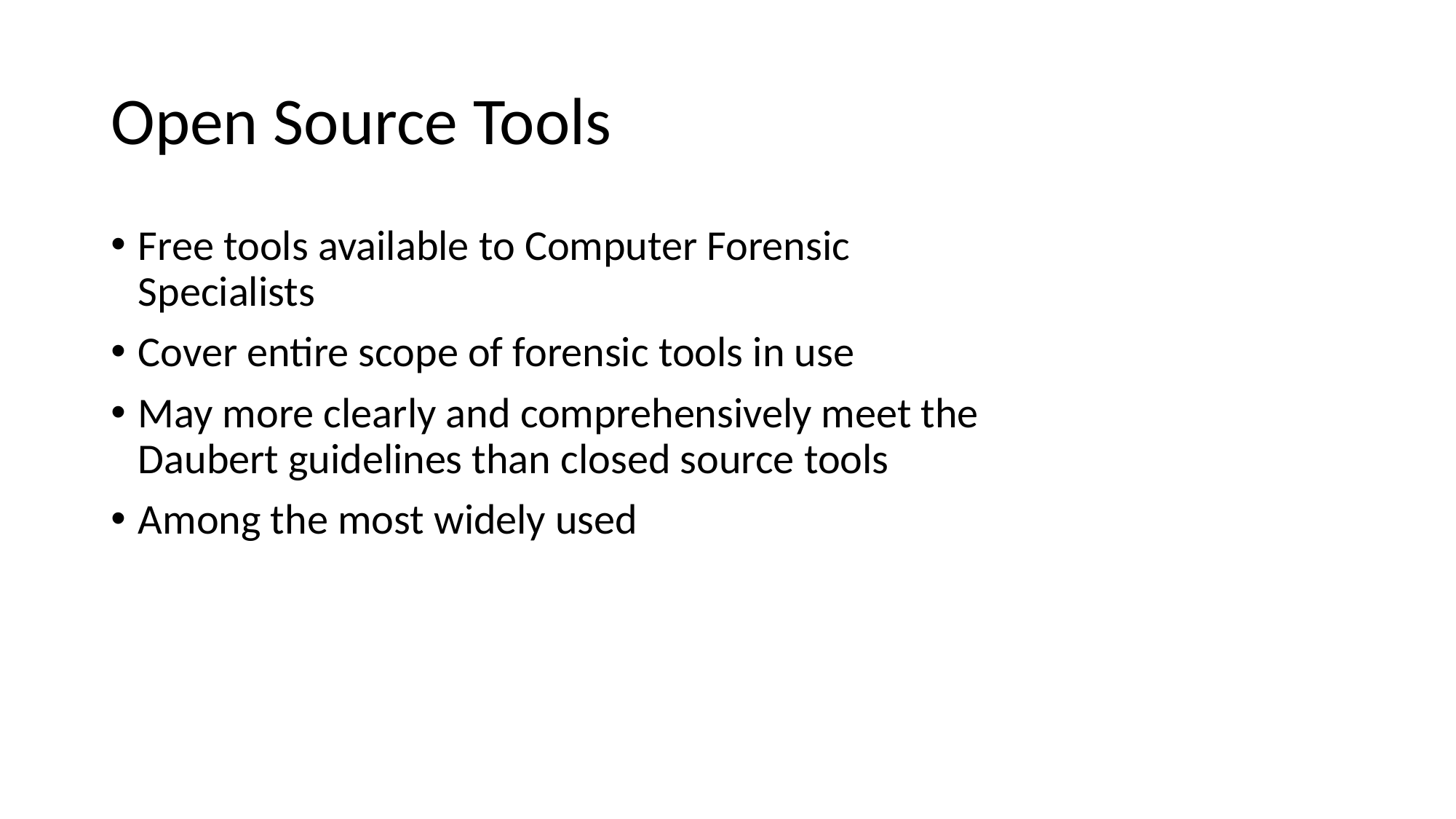

# Open Source Tools
Free tools available to Computer Forensic
Specialists
Cover entire scope of forensic tools in use
May more clearly and comprehensively meet the
Daubert guidelines than closed source tools
Among the most widely used